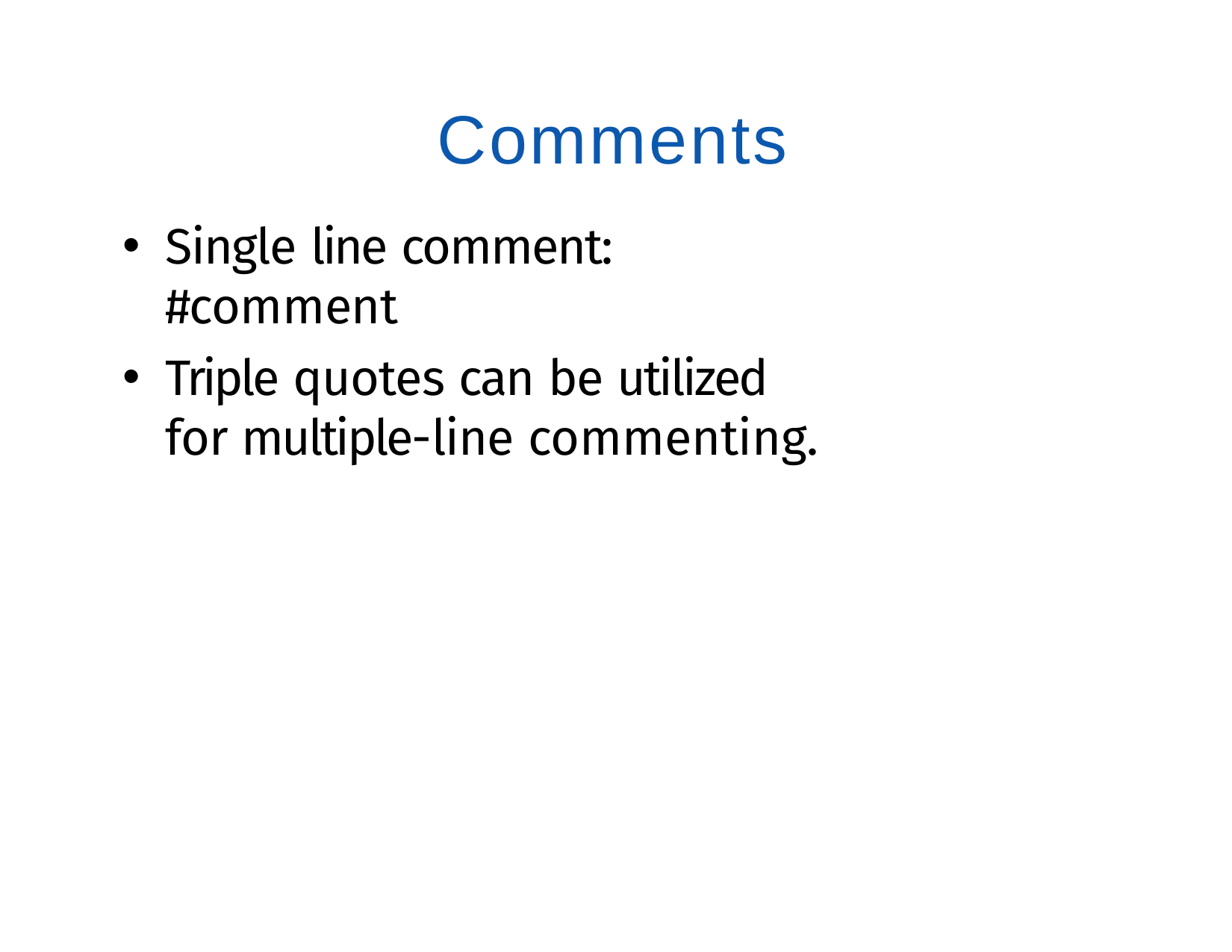

# Comments
Single line comment: #comment
Triple quotes can be utilized for multiple-line commenting.